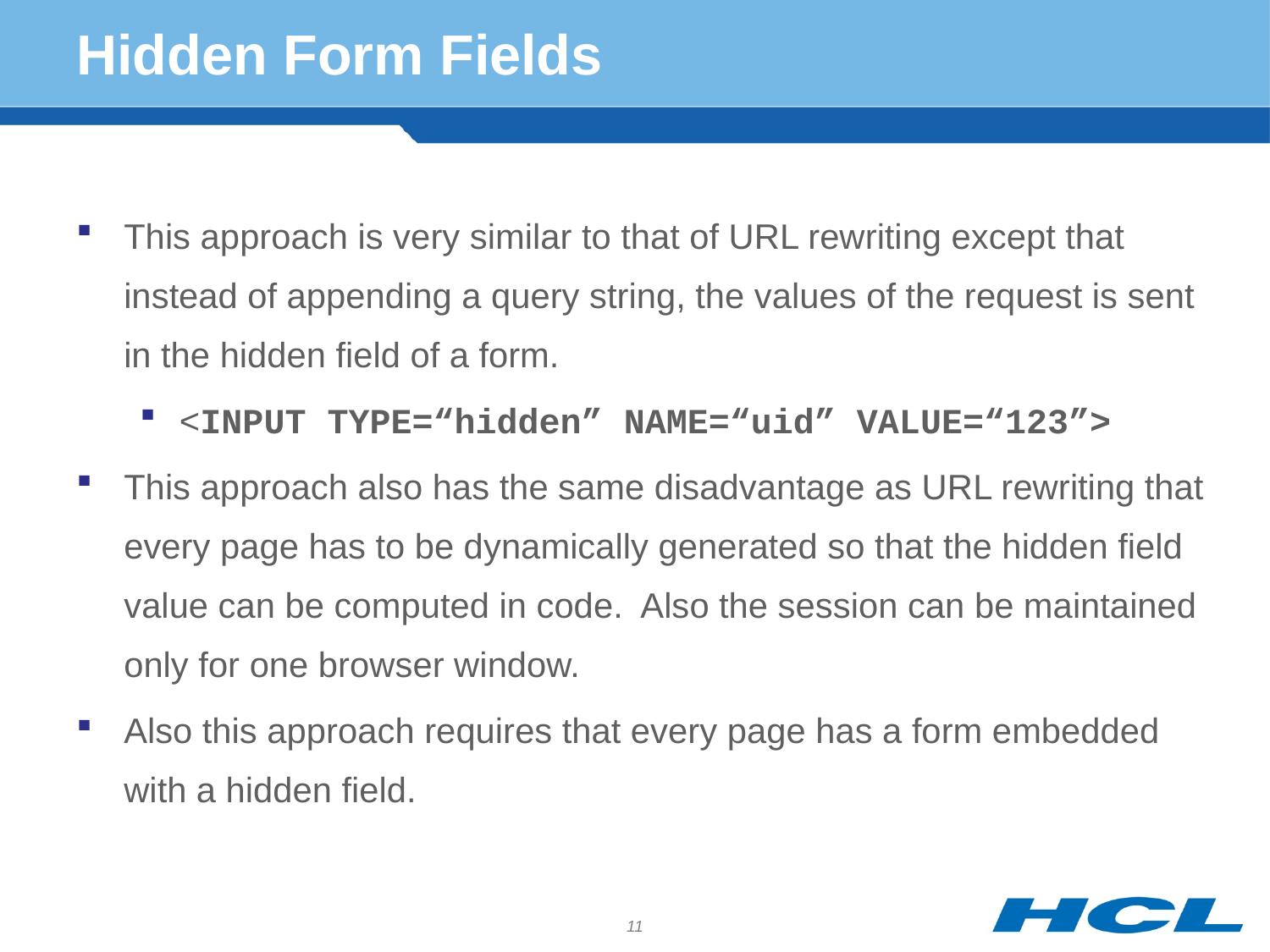

# Hidden Form Fields
This approach is very similar to that of URL rewriting except that instead of appending a query string, the values of the request is sent in the hidden field of a form.
<INPUT TYPE=“hidden” NAME=“uid” VALUE=“123”>
This approach also has the same disadvantage as URL rewriting that every page has to be dynamically generated so that the hidden field value can be computed in code.  Also the session can be maintained only for one browser window.
Also this approach requires that every page has a form embedded with a hidden field.
11